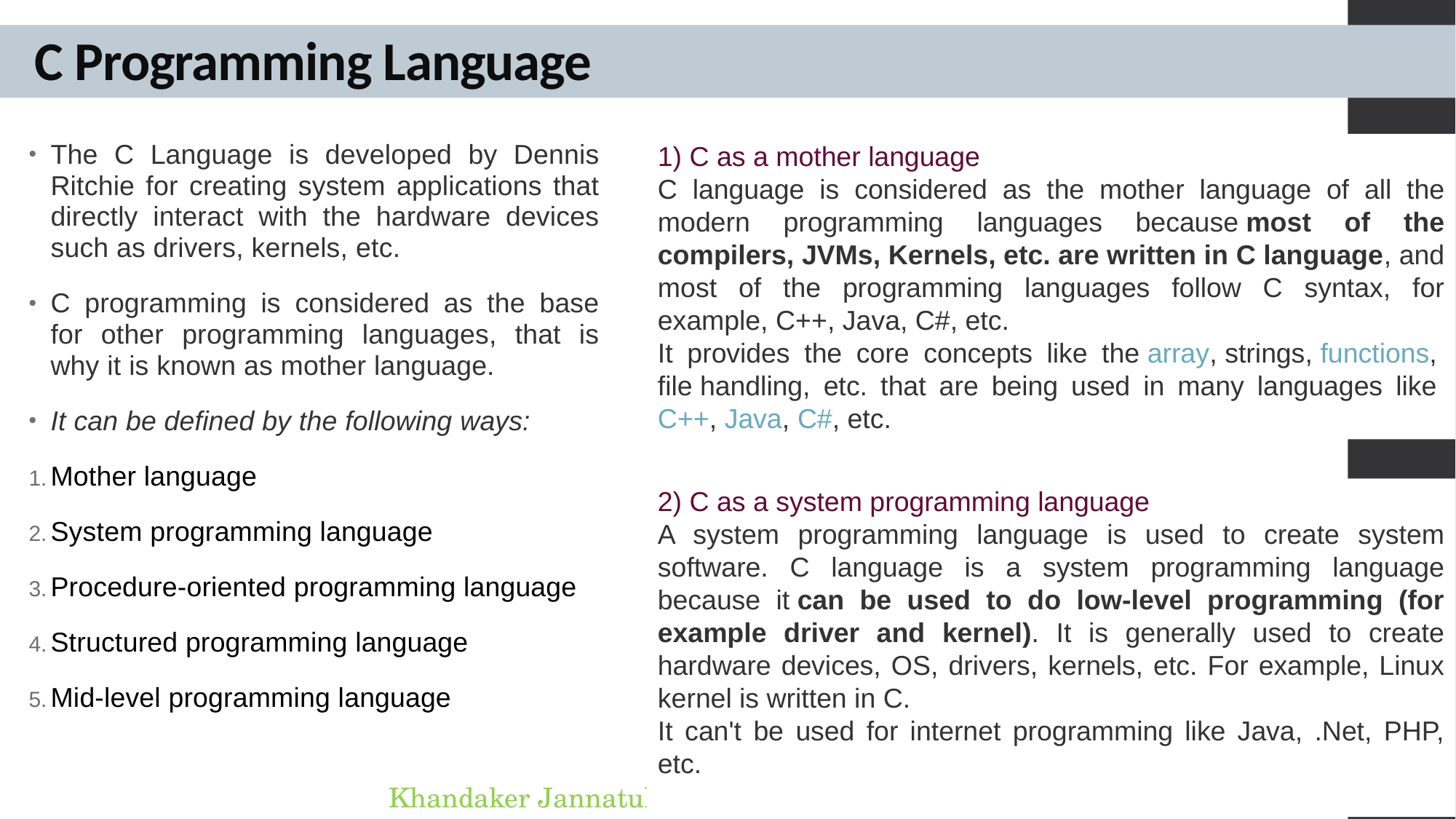

# C Programming Language
The C Language is developed by Dennis Ritchie for creating system applications that directly interact with the hardware devices such as drivers, kernels, etc.
C programming is considered as the base for other programming languages, that is why it is known as mother language.
It can be defined by the following ways:
Mother language
System programming language
Procedure-oriented programming language
Structured programming language
Mid-level programming language
1) C as a mother language
C language is considered as the mother language of all the modern programming languages because most of the compilers, JVMs, Kernels, etc. are written in C language, and most of the programming languages follow C syntax, for example, C++, Java, C#, etc.
It provides the core concepts like the array, strings, functions, file handling, etc. that are being used in many languages like C++, Java, C#, etc.
2) C as a system programming language
A system programming language is used to create system software. C language is a system programming language because it can be used to do low-level programming (for example driver and kernel). It is generally used to create hardware devices, OS, drivers, kernels, etc. For example, Linux kernel is written in C.
It can't be used for internet programming like Java, .Net, PHP, etc.

Khandaker Jannatul Ritu, Lecturer(CSE), BAIUST